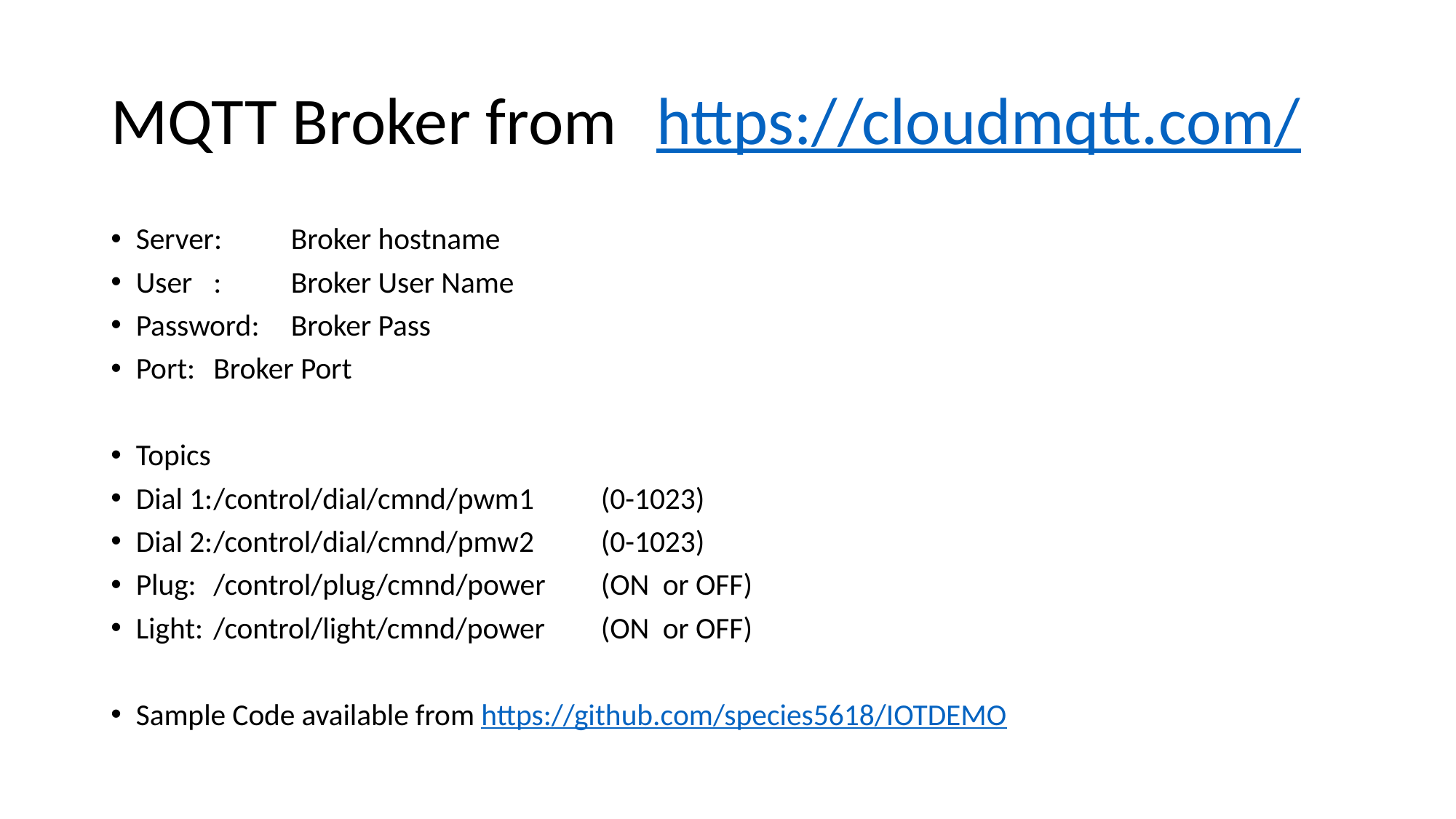

# MQTT Broker from 	https://cloudmqtt.com/
Server: 	Broker hostname
User	:  	Broker User Name
Password:  	Broker Pass
Port:		Broker Port

Topics
Dial 1:	/control/dial/cmnd/pwm1		(0-1023)
Dial 2:	/control/dial/cmnd/pmw2		(0-1023)
Plug:		/control/plug/cmnd/power		(ON  or OFF)
Light:		/control/light/cmnd/power		(ON  or OFF)

Sample Code available from https://github.com/species5618/IOTDEMO